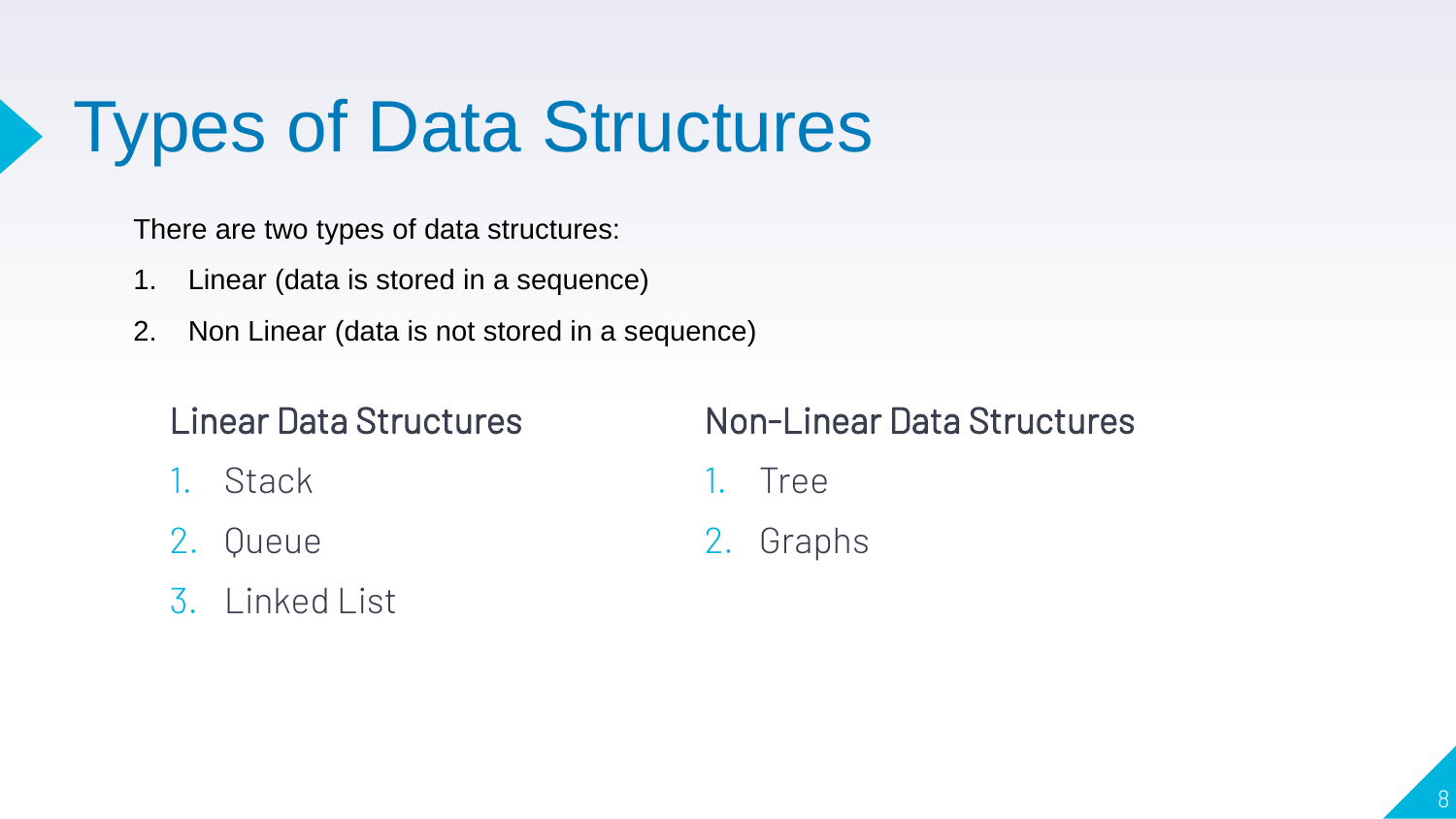

# Types of Data Structures
There are two types of data structures:
Linear (data is stored in a sequence)
Non Linear (data is not stored in a sequence)
Linear Data Structures
Stack
Queue
Linked List
Non-Linear Data Structures
Tree
Graphs
8